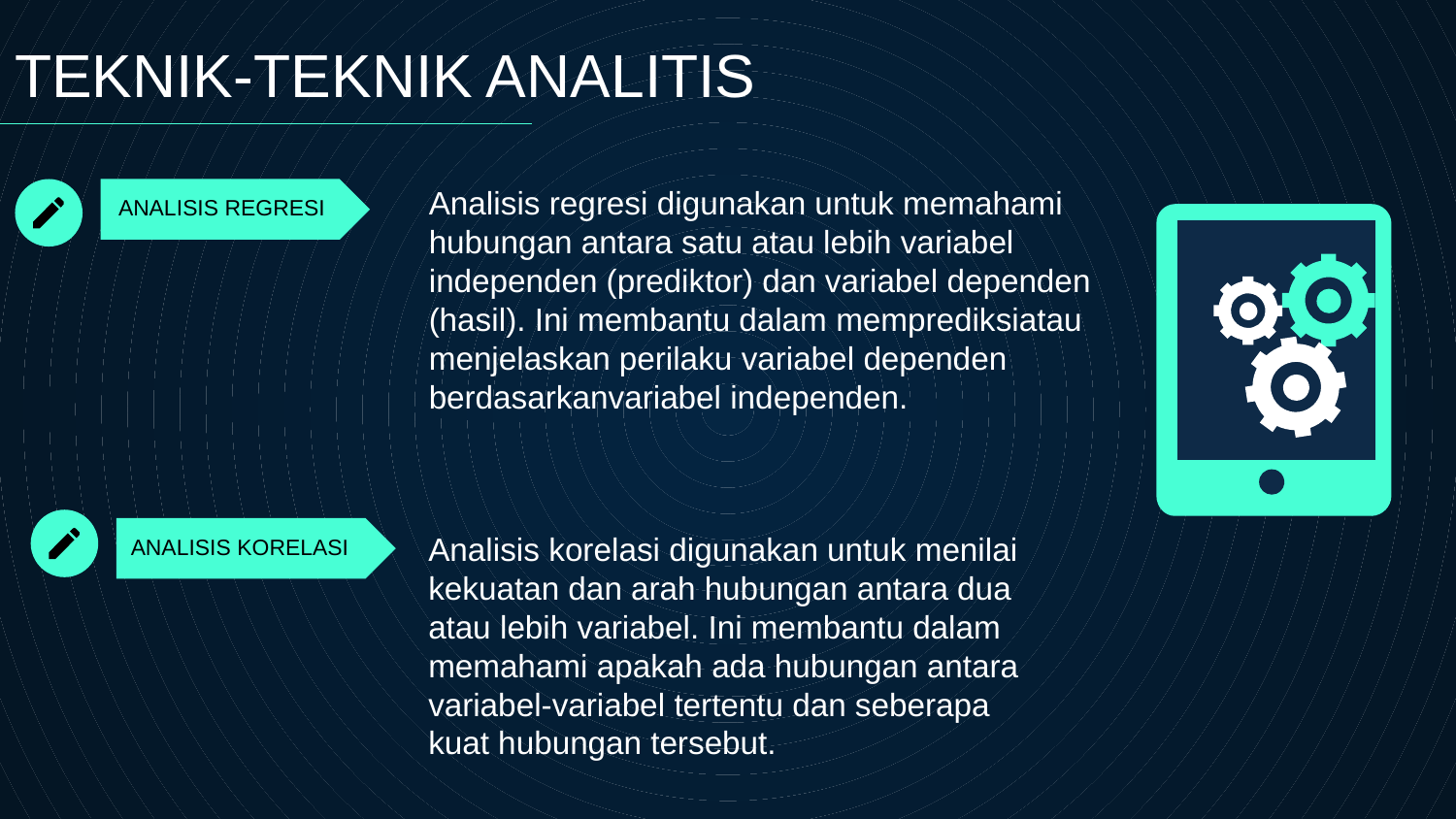

TEKNIK-TEKNIK ANALITIS
Analisis regresi digunakan untuk memahami hubungan antara satu atau lebih variabel independen (prediktor) dan variabel dependen (hasil). Ini membantu dalam memprediksiatau menjelaskan perilaku variabel dependen berdasarkanvariabel independen.

# ANALISIS REGRESI

Analisis korelasi digunakan untuk menilai kekuatan dan arah hubungan antara dua atau lebih variabel. Ini membantu dalam memahami apakah ada hubungan antara variabel-variabel tertentu dan seberapa kuat hubungan tersebut.

ANALISIS KORELASI